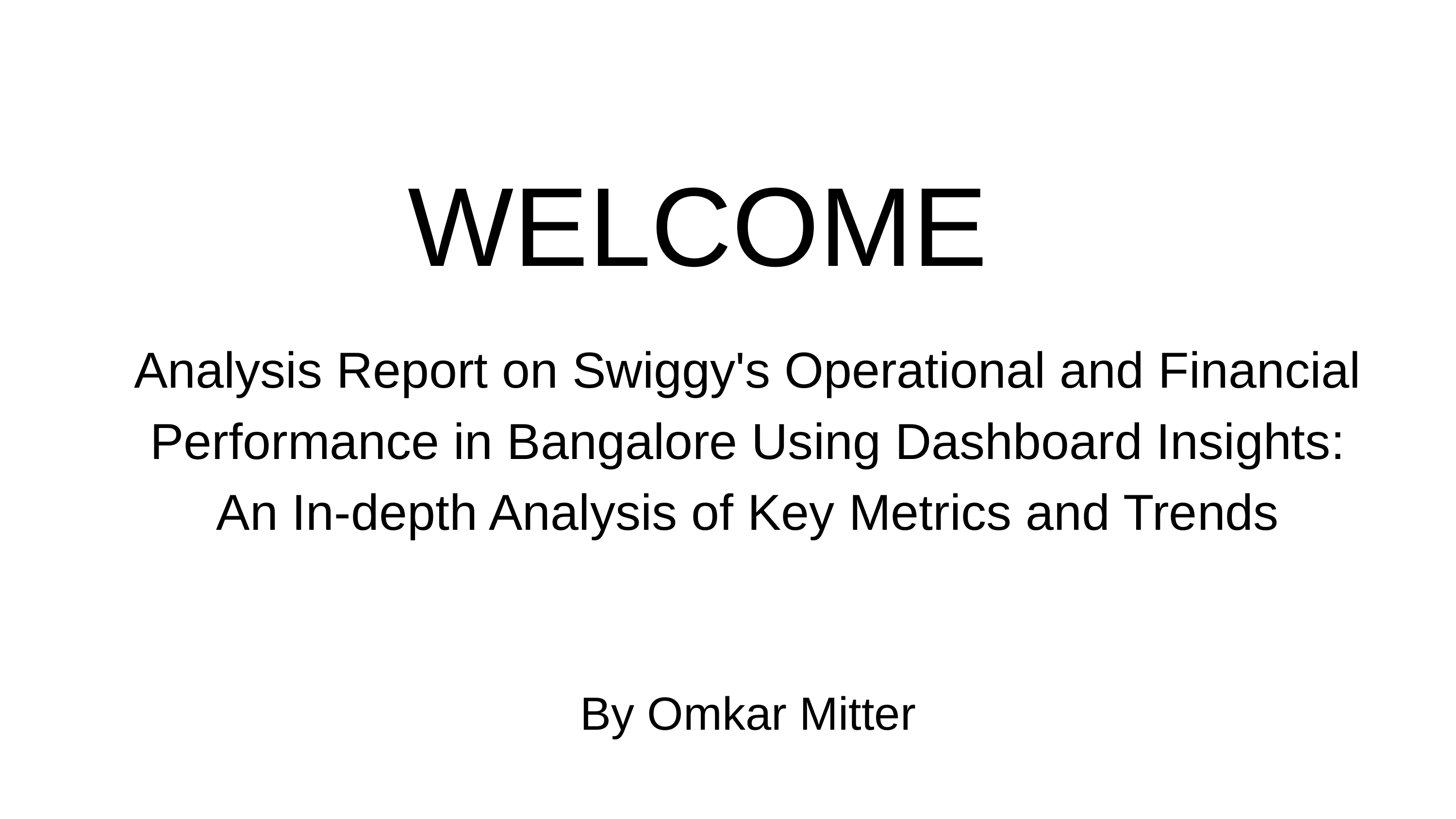

WELCOME
Analysis Report on Swiggy's Operational and Financial Performance in Bangalore Using Dashboard Insights: An In-depth Analysis of Key Metrics and Trends
By Omkar Mitter